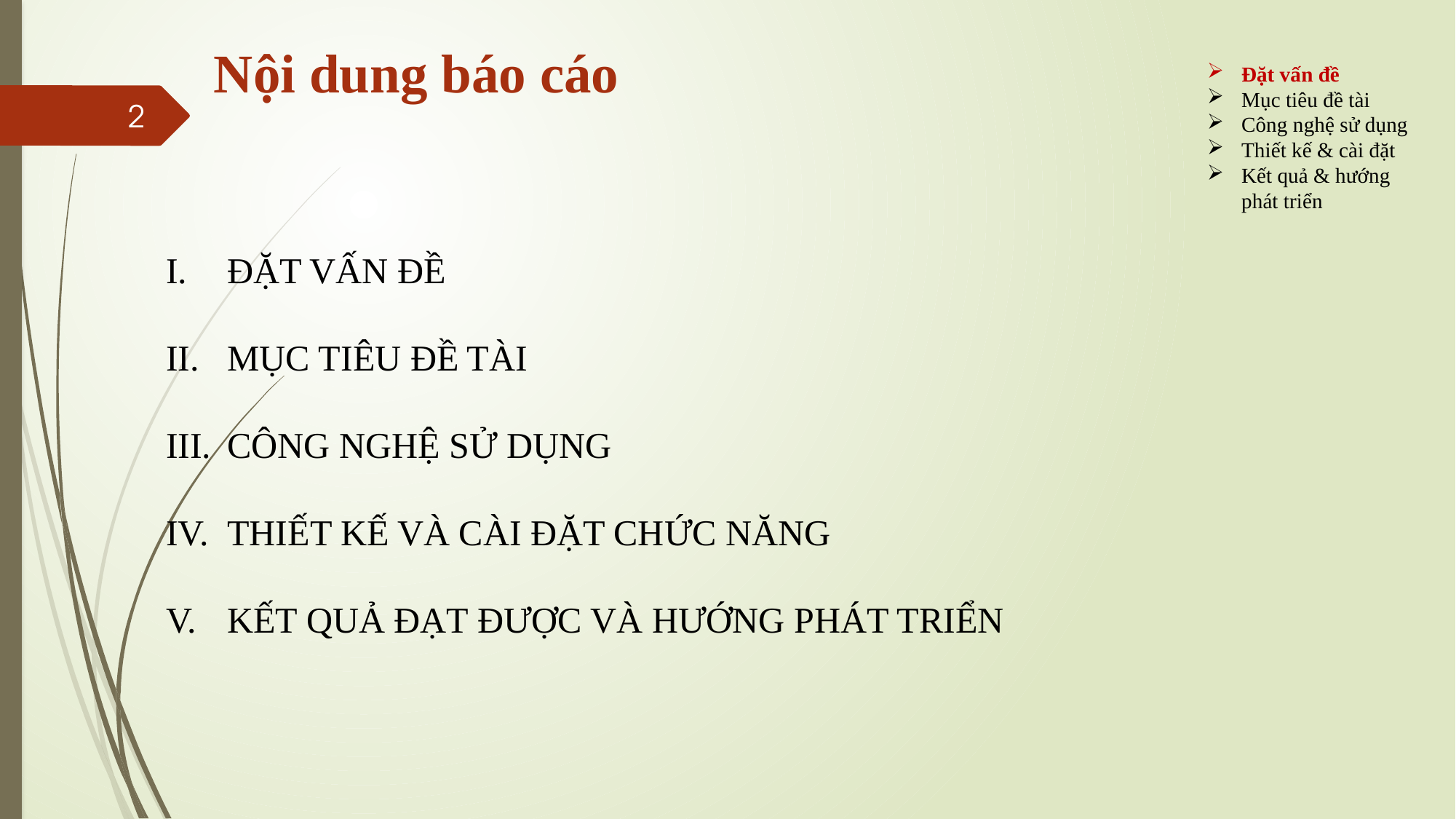

# Nội dung báo cáo
Đặt vấn đề
Mục tiêu đề tài
Công nghệ sử dụng
Thiết kế & cài đặt
Kết quả & hướng phát triển

2
ĐẶT VẤN ĐỀ
MỤC TIÊU ĐỀ TÀI
CÔNG NGHỆ SỬ DỤNG
THIẾT KẾ VÀ CÀI ĐẶT CHỨC NĂNG
KẾT QUẢ ĐẠT ĐƯỢC VÀ HƯỚNG PHÁT TRIỂN